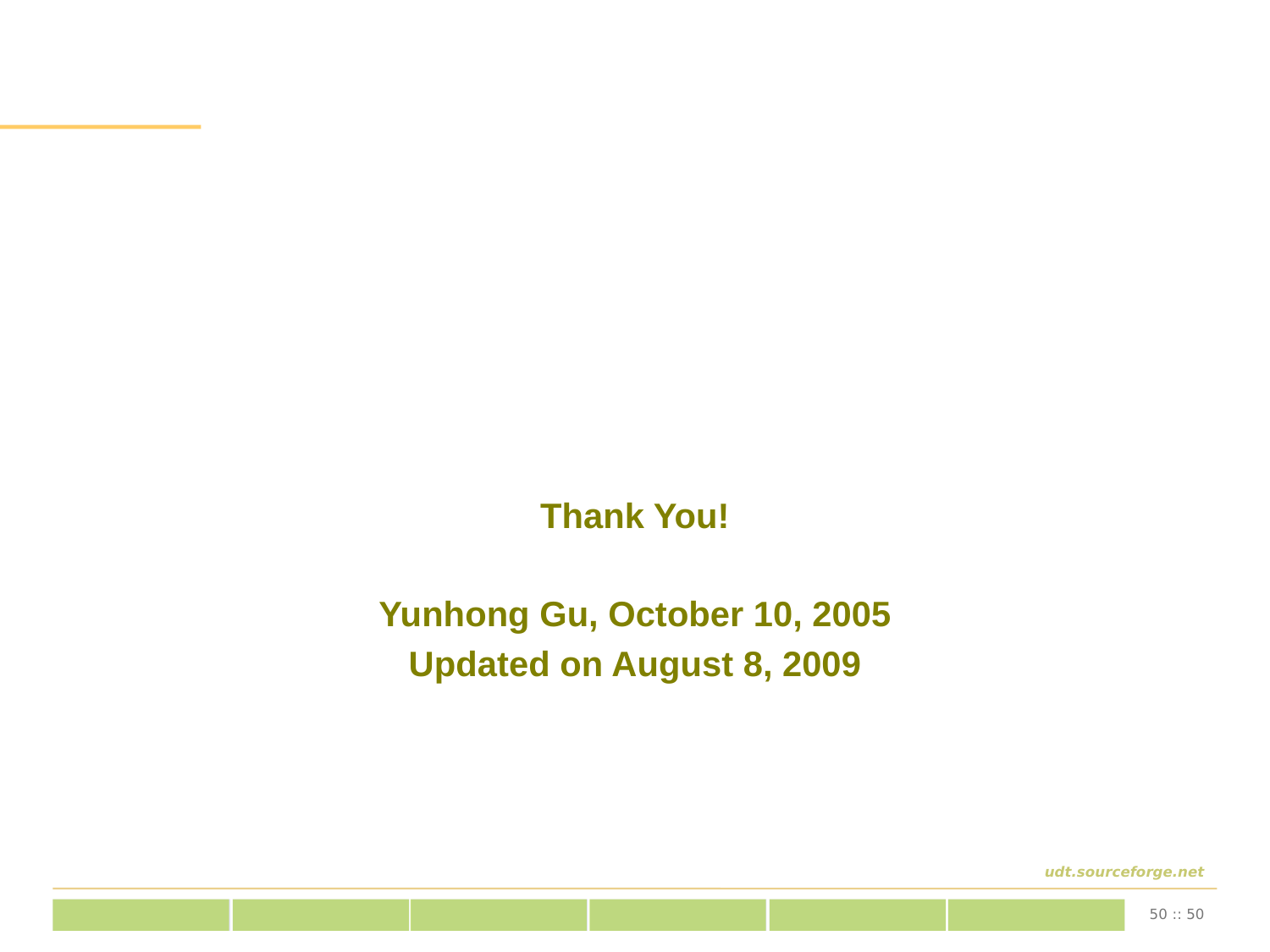

# The End
Thank You!

Yunhong Gu, October 10, 2005
Updated on August 8, 2009

50 :: 50